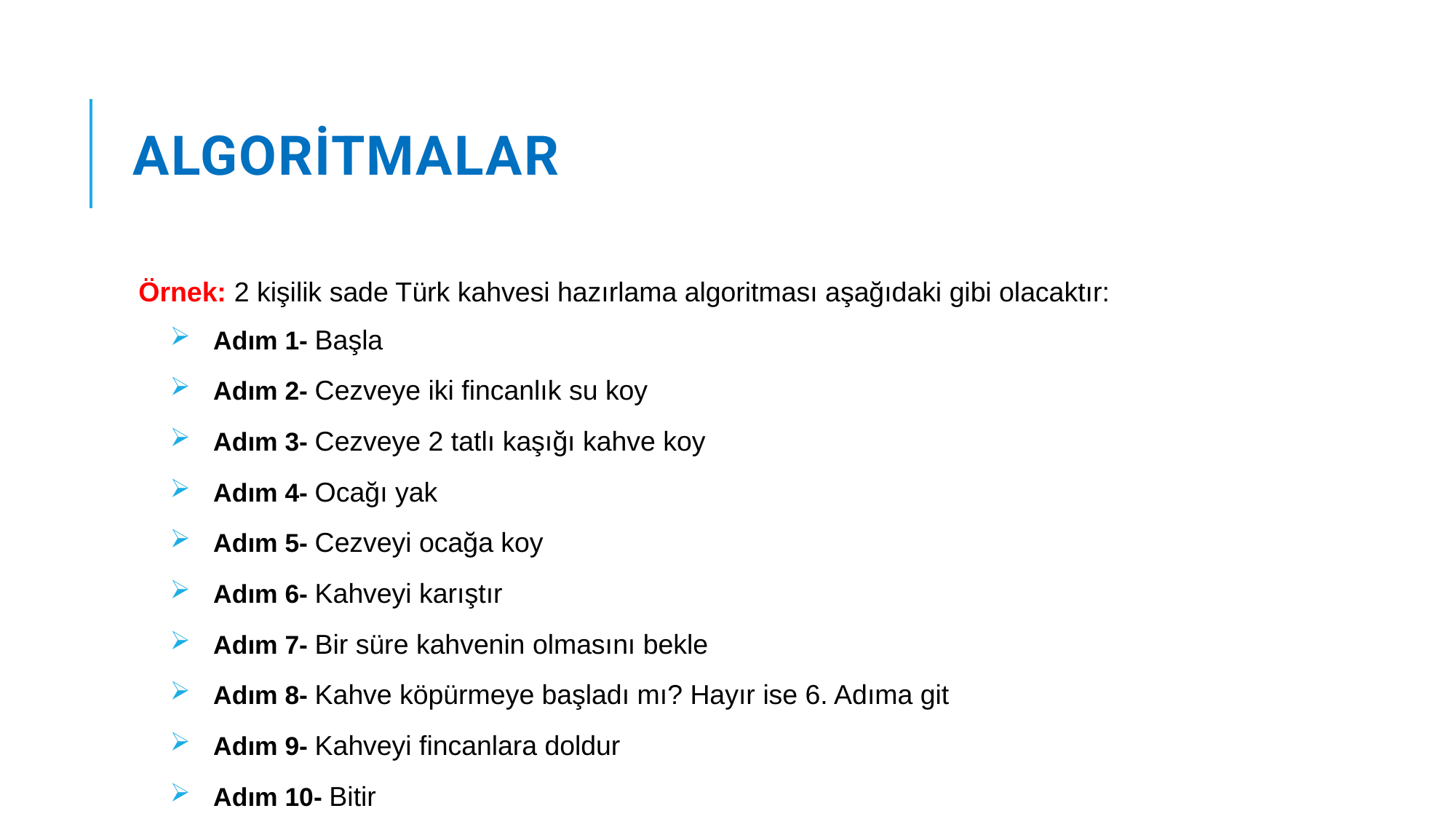

# Algoritmalar
Örnek: 2 kişilik sade Türk kahvesi hazırlama algoritması aşağıdaki gibi olacaktır:
Adım 1- Başla
Adım 2- Cezveye iki fincanlık su koy
Adım 3- Cezveye 2 tatlı kaşığı kahve koy
Adım 4- Ocağı yak
Adım 5- Cezveyi ocağa koy
Adım 6- Kahveyi karıştır
Adım 7- Bir süre kahvenin olmasını bekle
Adım 8- Kahve köpürmeye başladı mı? Hayır ise 6. Adıma git
Adım 9- Kahveyi fincanlara doldur
Adım 10- Bitir